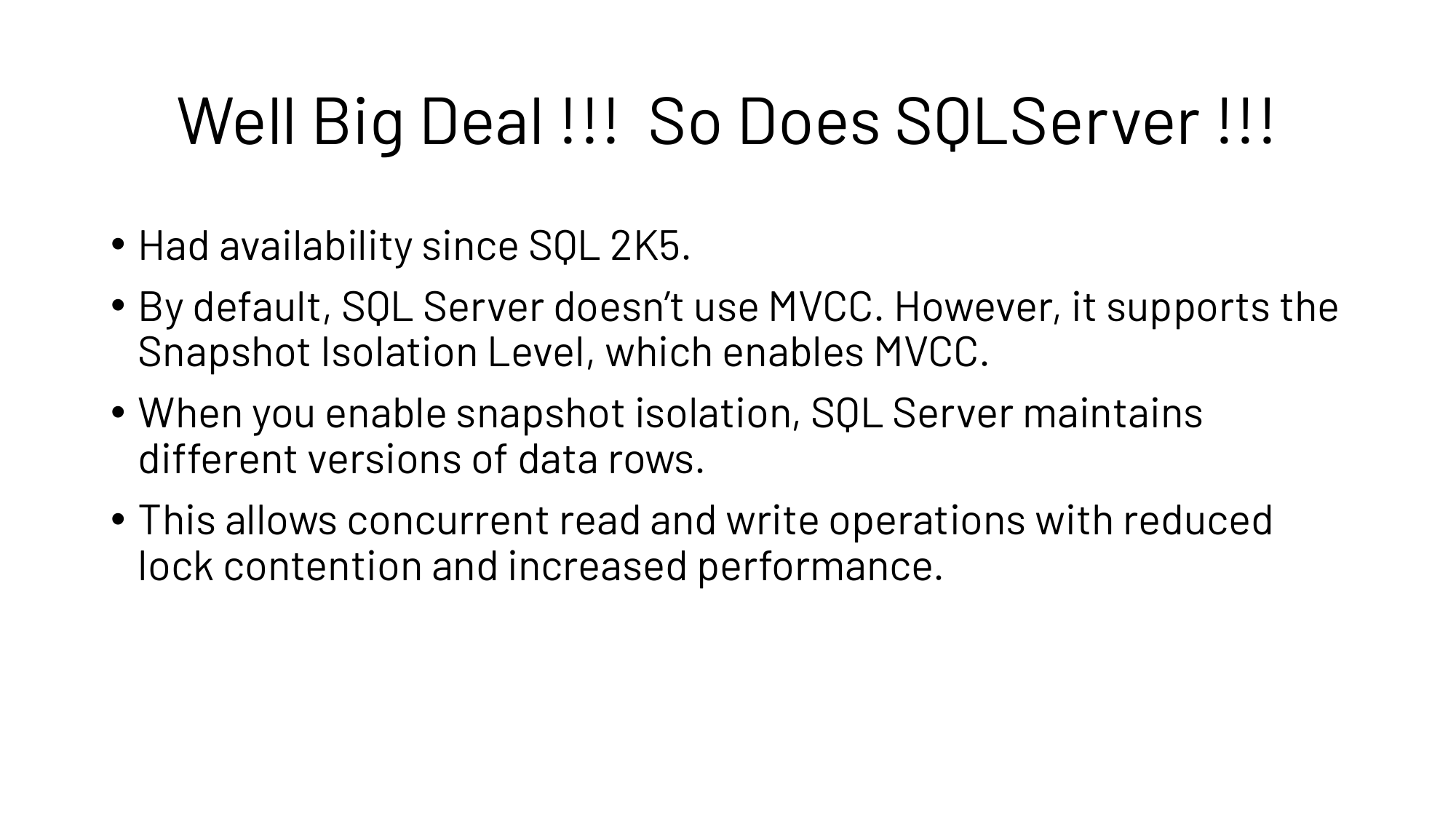

# Well Big Deal !!!  So Does SQLServer !!!
Had availability since SQL 2K5.
By default, SQL Server doesn’t use MVCC. However, it supports the Snapshot Isolation Level, which enables MVCC.
When you enable snapshot isolation, SQL Server maintains different versions of data rows.
This allows concurrent read and write operations with reduced lock contention and increased performance.